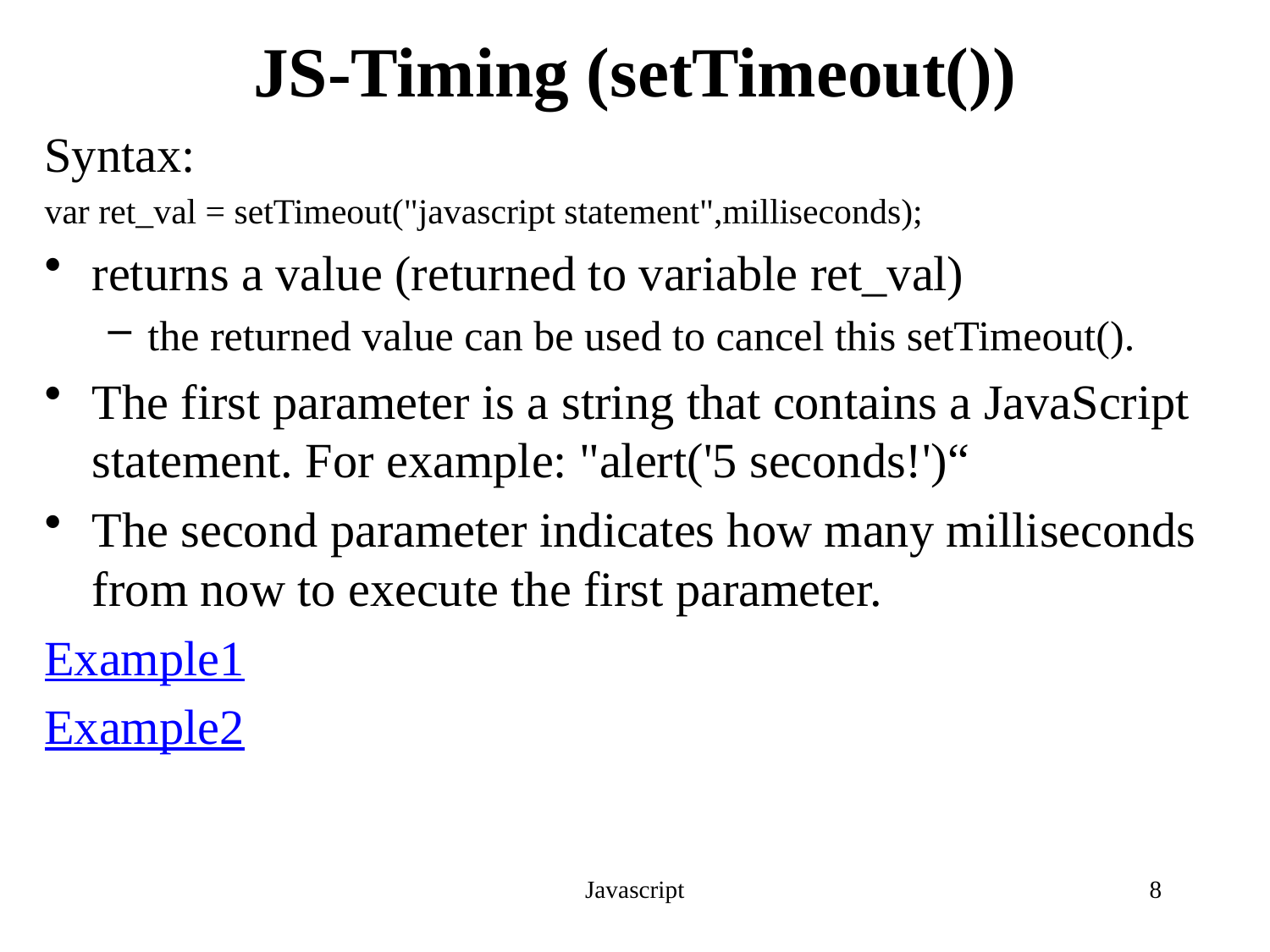

# JS-Timing (setTimeout())
Syntax:
var ret_val = setTimeout("javascript statement",milliseconds);
returns a value (returned to variable ret_val)
the returned value can be used to cancel this setTimeout().
The first parameter is a string that contains a JavaScript statement. For example: "alert('5 seconds!')“
The second parameter indicates how many milliseconds from now to execute the first parameter.
Example1
Example2
Javascript
8